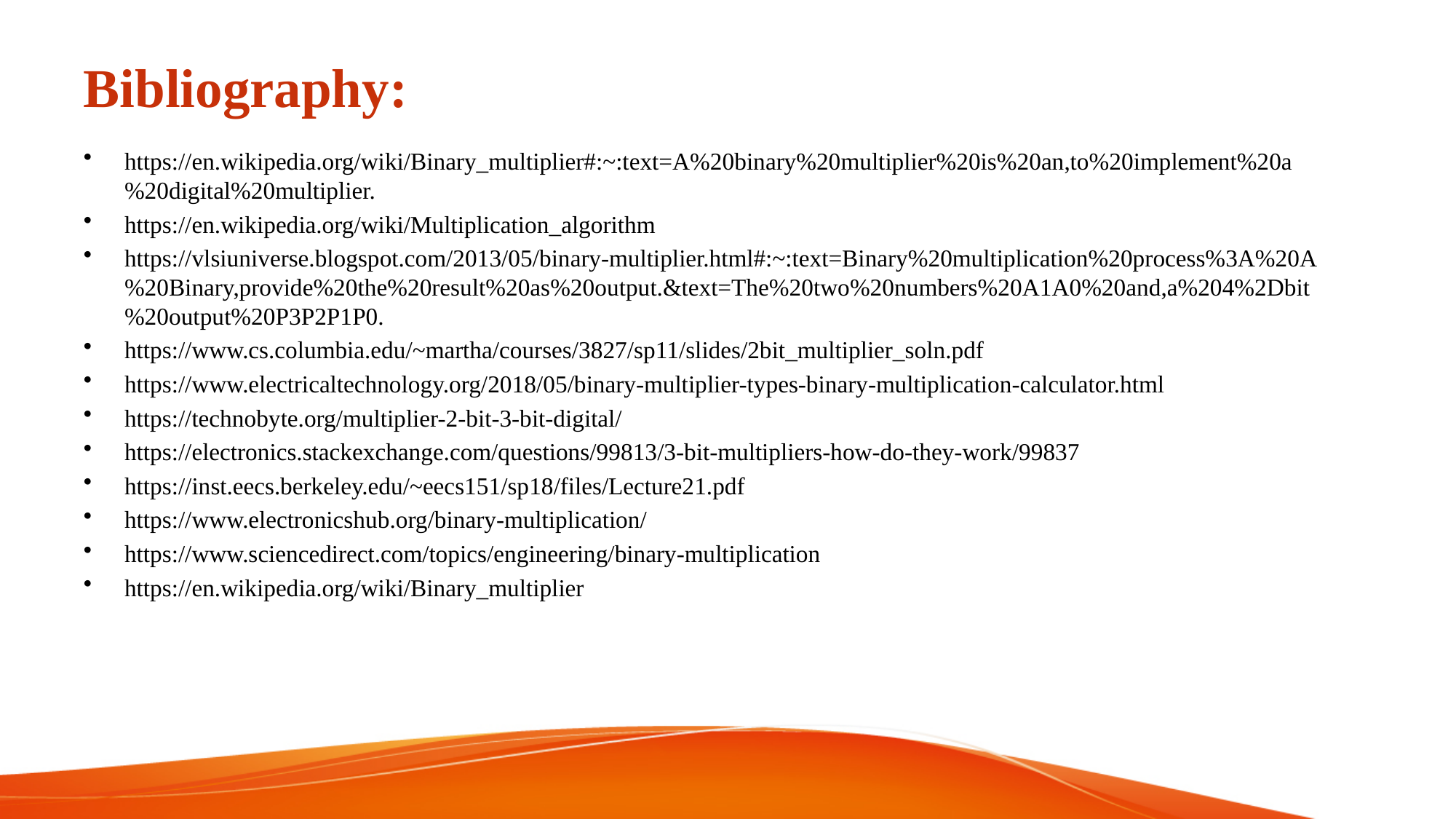

# Bibliography:
https://en.wikipedia.org/wiki/Binary_multiplier#:~:text=A%20binary%20multiplier%20is%20an,to%20implement%20a%20digital%20multiplier.
https://en.wikipedia.org/wiki/Multiplication_algorithm
https://vlsiuniverse.blogspot.com/2013/05/binary-multiplier.html#:~:text=Binary%20multiplication%20process%3A%20A%20Binary,provide%20the%20result%20as%20output.&text=The%20two%20numbers%20A1A0%20and,a%204%2Dbit%20output%20P3P2P1P0.
https://www.cs.columbia.edu/~martha/courses/3827/sp11/slides/2bit_multiplier_soln.pdf
https://www.electricaltechnology.org/2018/05/binary-multiplier-types-binary-multiplication-calculator.html
https://technobyte.org/multiplier-2-bit-3-bit-digital/
https://electronics.stackexchange.com/questions/99813/3-bit-multipliers-how-do-they-work/99837
https://inst.eecs.berkeley.edu/~eecs151/sp18/files/Lecture21.pdf
https://www.electronicshub.org/binary-multiplication/
https://www.sciencedirect.com/topics/engineering/binary-multiplication
https://en.wikipedia.org/wiki/Binary_multiplier